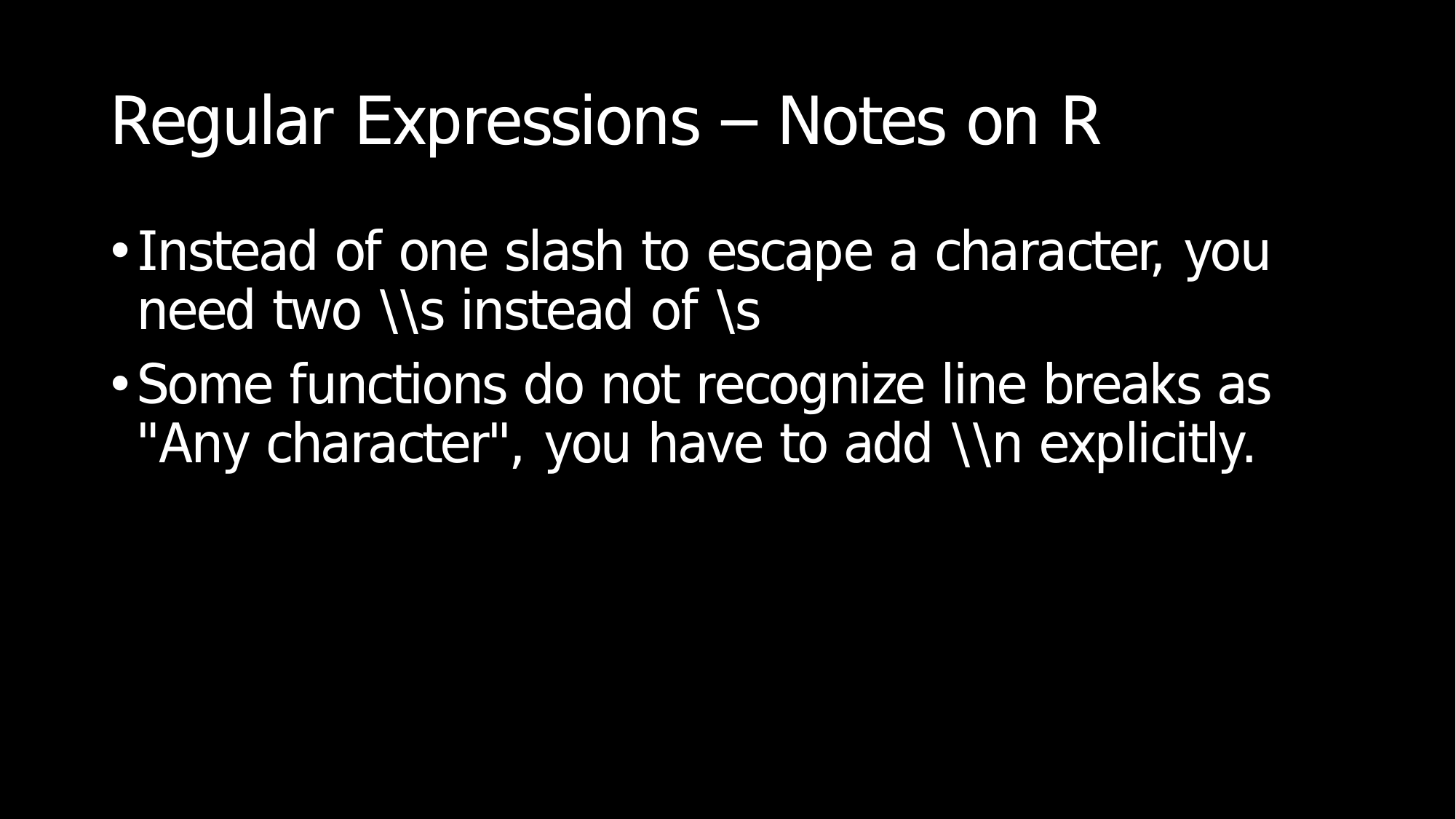

# Regular Expressions – Notes on R
Instead of one slash to escape a character, you need two \\s instead of \s
Some functions do not recognize line breaks as "Any character", you have to add \\n explicitly.